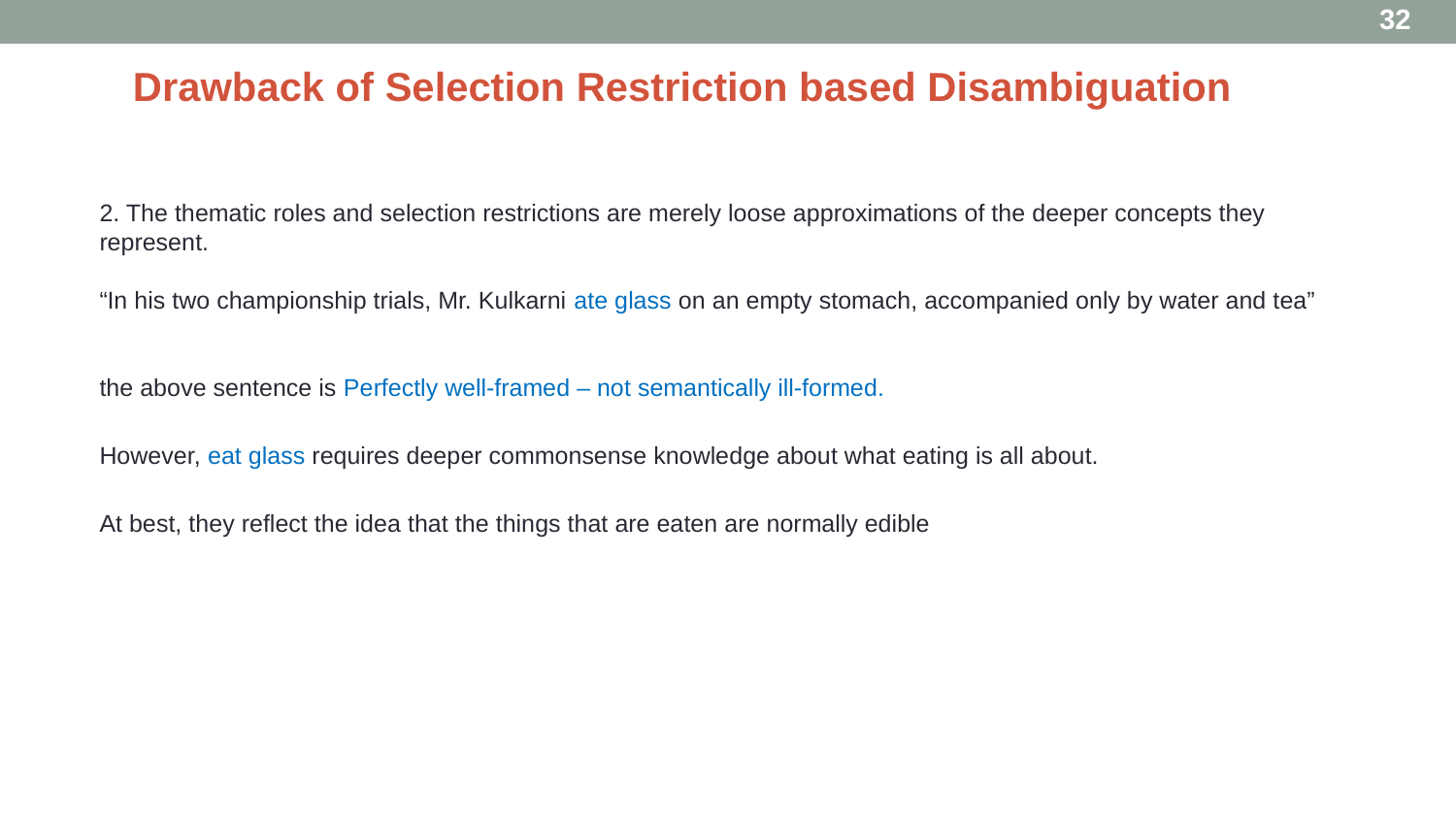

32
# Drawback of Selection Restriction based Disambiguation
2. The thematic roles and selection restrictions are merely loose approximations of the deeper concepts they represent.

“In his two championship trials, Mr. Kulkarni ate glass on an empty stomach, accompanied only by water and tea”

the above sentence is Perfectly well-framed – not semantically ill-formed.

However, eat glass requires deeper commonsense knowledge about what eating is all about.

At best, they reflect the idea that the things that are eaten are normally edible